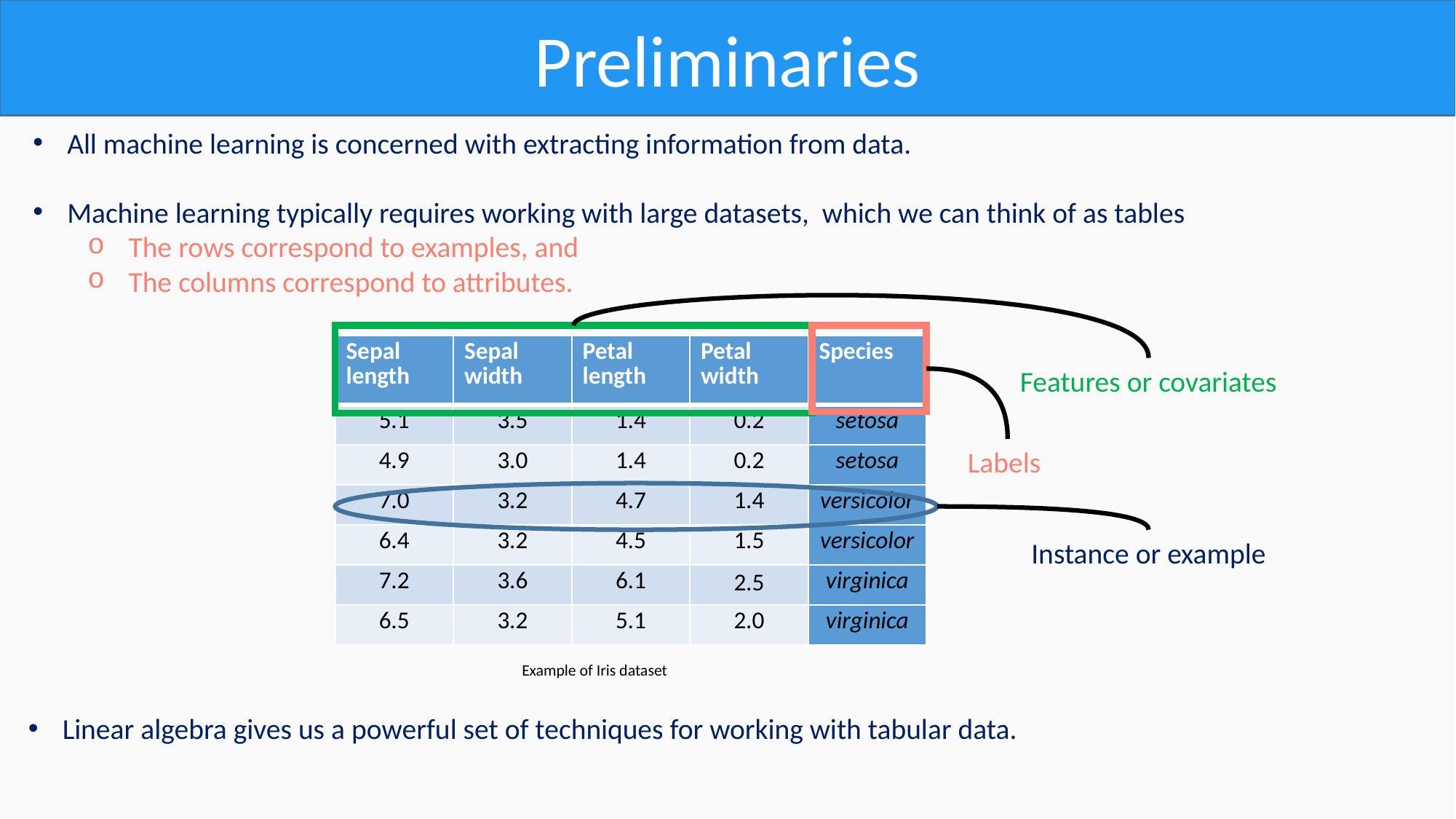

Preliminaries
All machine learning is concerned with extracting information from data.
Machine learning typically requires working with large datasets,  which we can think of as tables
The rows correspond to examples, and
The columns correspond to attributes.

| Sepal length | Sepal width | Petal length | Petal width | Species |
| --- | --- | --- | --- | --- |
| 5.1 | 3.5 | 1.4 | 0.2 | setosa |
| 4.9 | 3.0 | 1.4 | 0.2 | setosa |
| 7.0 | 3.2 | 4.7 | 1.4 | versicolor |
| 6.4 | 3.2 | 4.5 | 1.5 | versicolor |
| 7.2 | 3.6 | 6.1 | 2.5 | virginica |
| 6.5 | 3.2 | 5.1 | 2.0 | virginica |
Features or covariates
Labels

Instance or example
Example of Iris dataset
Linear algebra gives us a powerful set of techniques for working with tabular data.